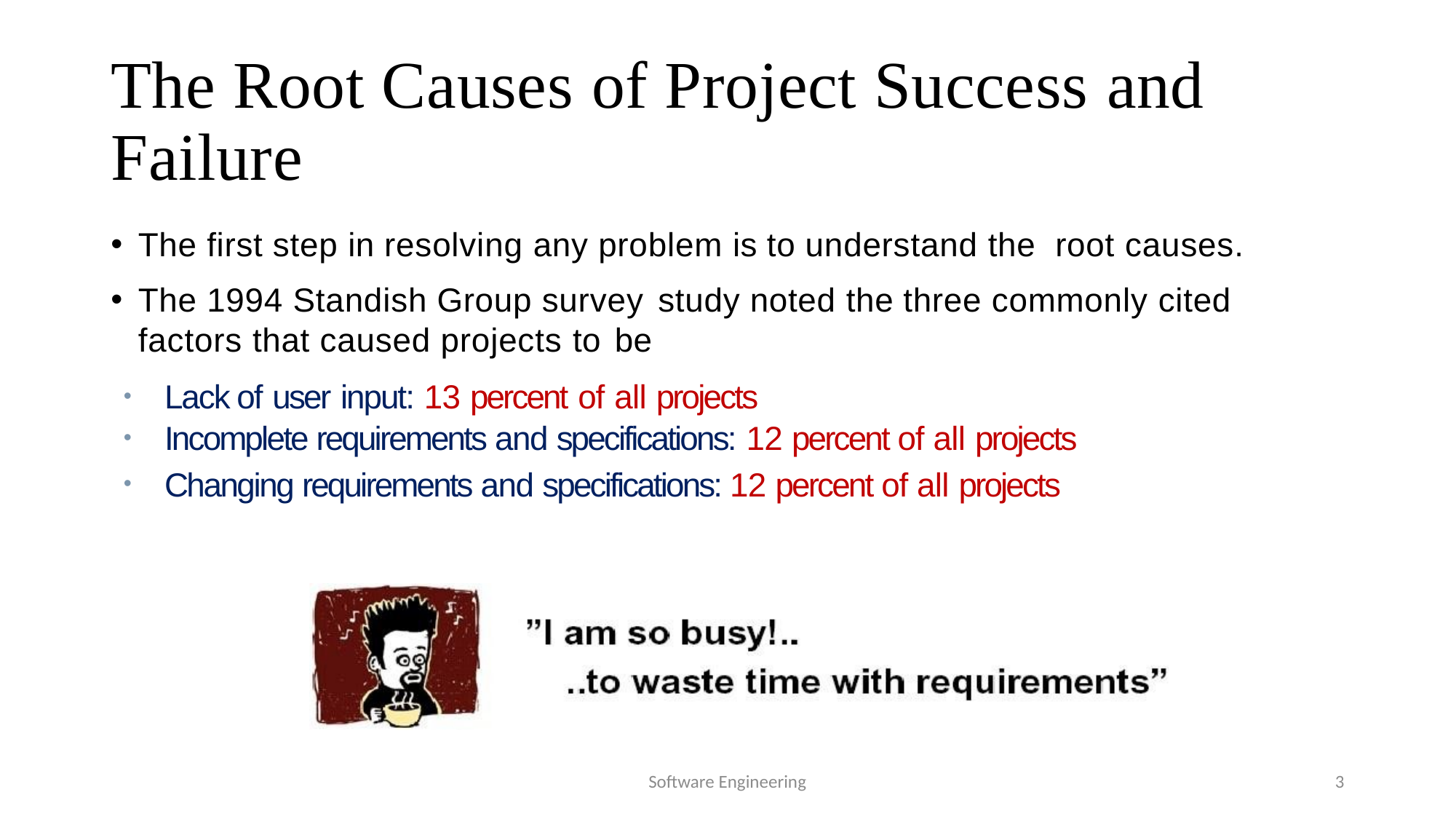

# The Root Causes of Project Success and  Failure
The first step in resolving any problem is to understand the  root causes.
The 1994 Standish Group survey study noted the three commonly cited factors that caused projects to be
Lack of user input: 13 percent of all projects
Incomplete requirements and specifications: 12 percent of all projects
Changing requirements and specifications: 12 percent of all projects

Software Engineering
3